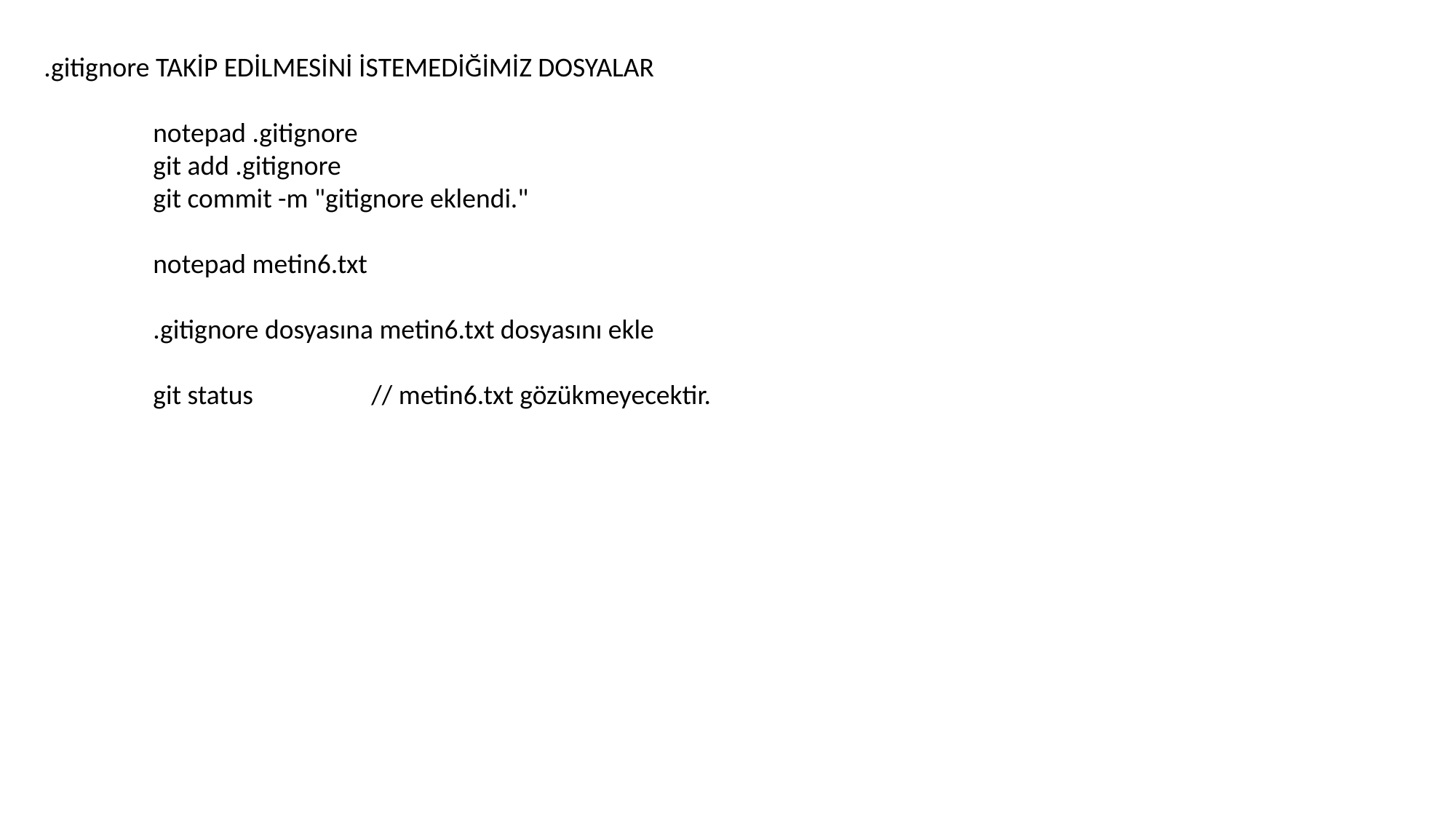

.gitignore TAKİP EDİLMESİNİ İSTEMEDİĞİMİZ DOSYALAR

	notepad .gitignore
	git add .gitignore
	git commit -m "gitignore eklendi."

	notepad metin6.txt

	.gitignore dosyasına metin6.txt dosyasını ekle

	git status		// metin6.txt gözükmeyecektir.